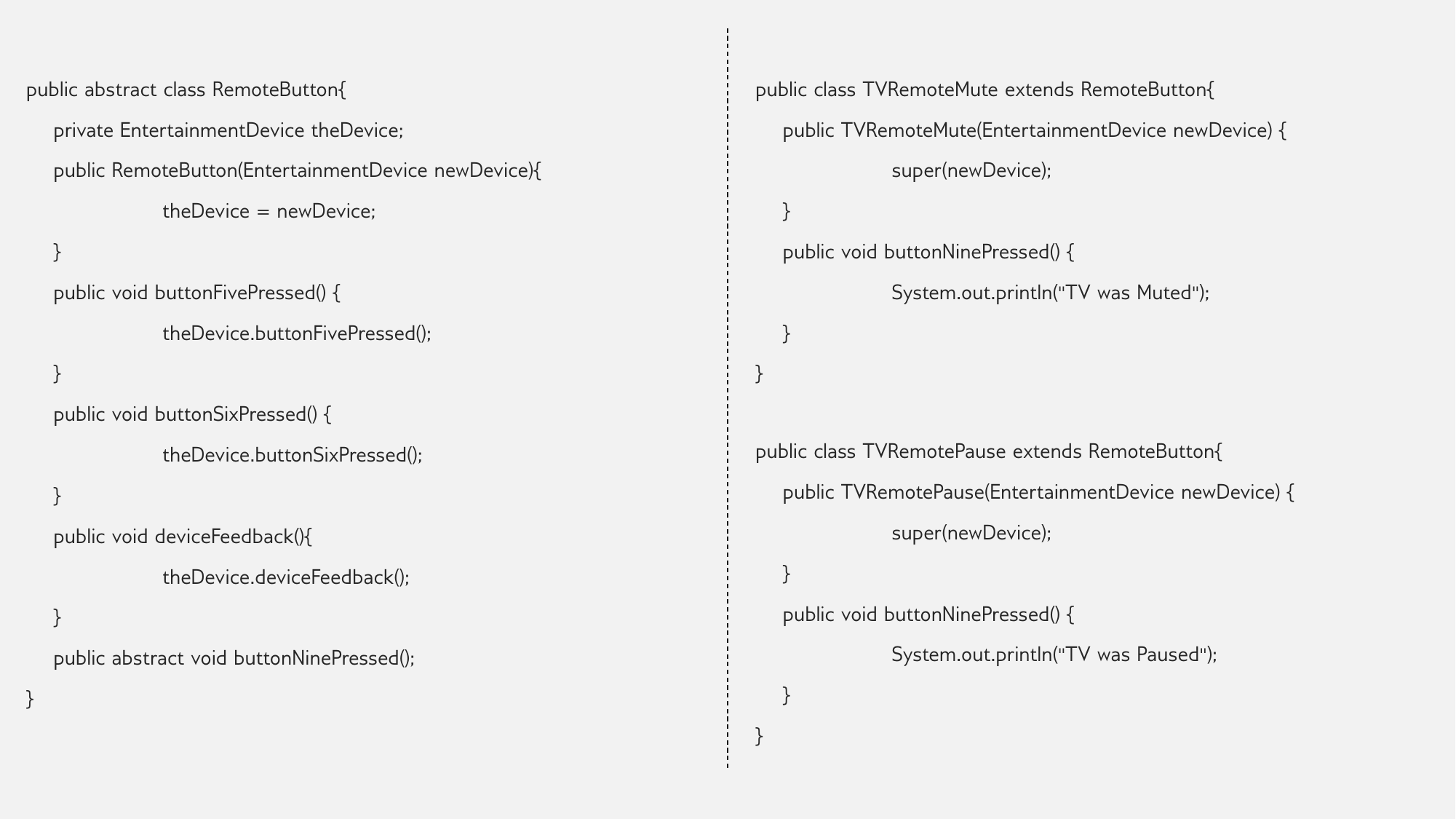

public abstract class RemoteButton{
private EntertainmentDevice theDevice;
public RemoteButton(EntertainmentDevice newDevice){
	theDevice = newDevice;
}
public void buttonFivePressed() {
	theDevice.buttonFivePressed();
}
public void buttonSixPressed() {
	theDevice.buttonSixPressed();
}
public void deviceFeedback(){
	theDevice.deviceFeedback();
}
public abstract void buttonNinePressed();
}

public class TVRemoteMute extends RemoteButton{
public TVRemoteMute(EntertainmentDevice newDevice) {
	super(newDevice);
}
public void buttonNinePressed() {
	System.out.println("TV was Muted");
}
}
public class TVRemotePause extends RemoteButton{
public TVRemotePause(EntertainmentDevice newDevice) {
	super(newDevice);
}
public void buttonNinePressed() {
	System.out.println("TV was Paused");
}
}